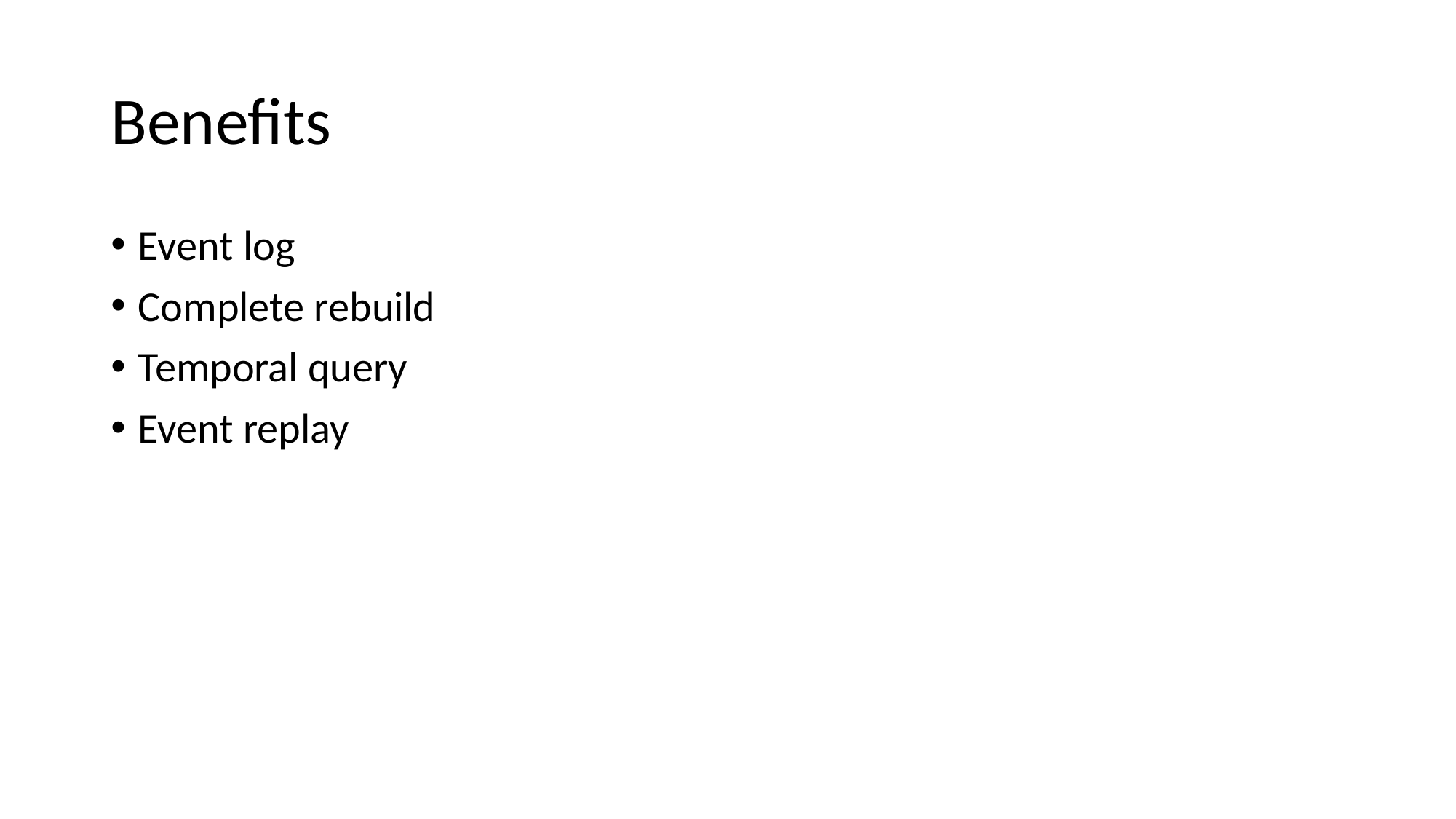

# Benefits
Event log
Complete rebuild
Temporal query
Event replay